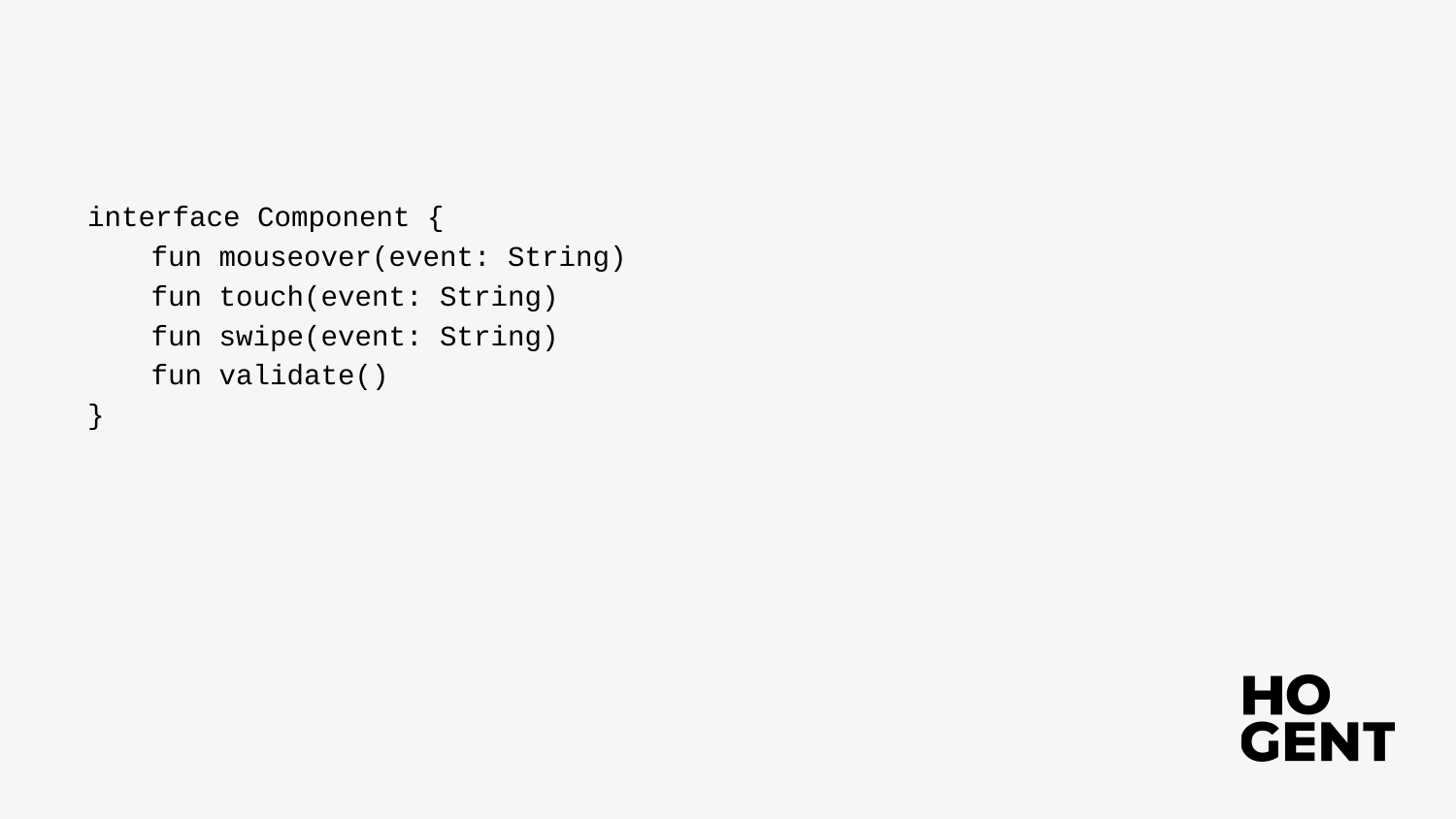

interface Component {
fun mouseover(event: String)
fun touch(event: String)
fun swipe(event: String)
fun validate()
}